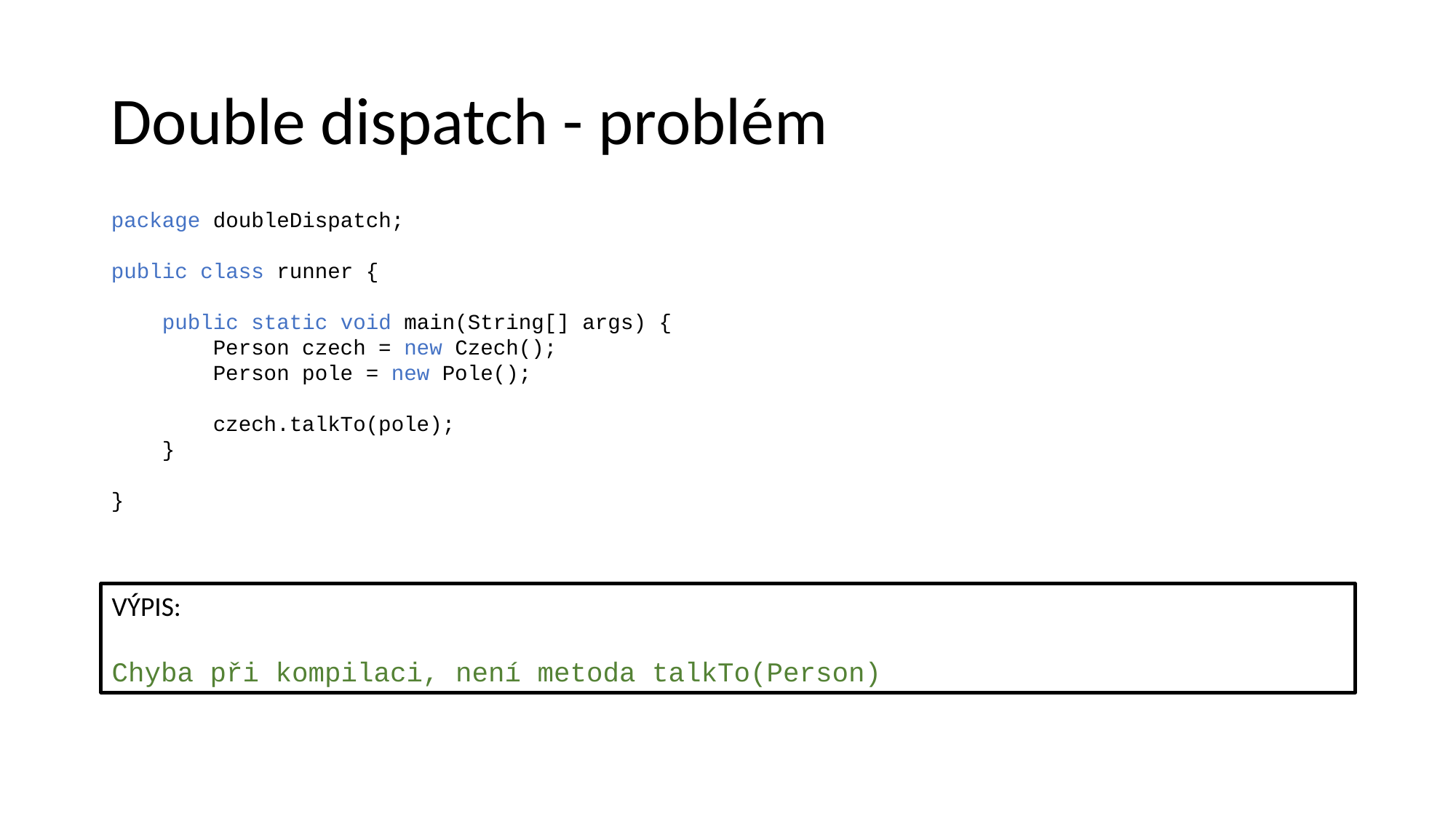

Double dispatch - problém

package doubleDispatch;

public class runner {

    public static void main(String[] args) {
        Person czech = new Czech();
        Person pole = new Pole();

        czech.talkTo(pole);
    }

}
VÝPIS:

Chyba při kompilaci, není metoda talkTo(Person)